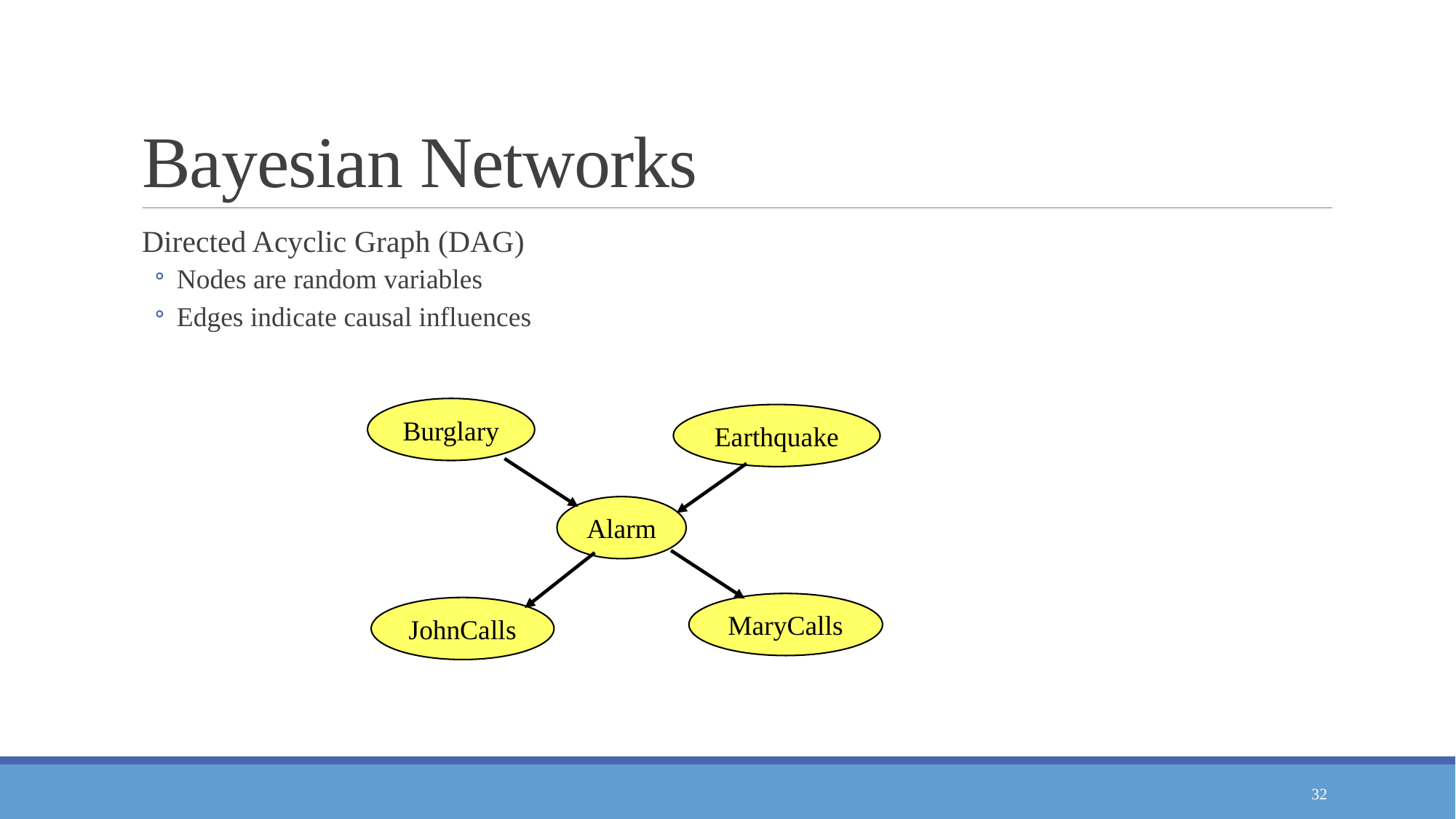

# Bayesian Networks
Directed Acyclic Graph (DAG)
Nodes are random variables
Edges indicate causal influences
Burglary
Earthquake

Alarm

MaryCalls
JohnCalls
32